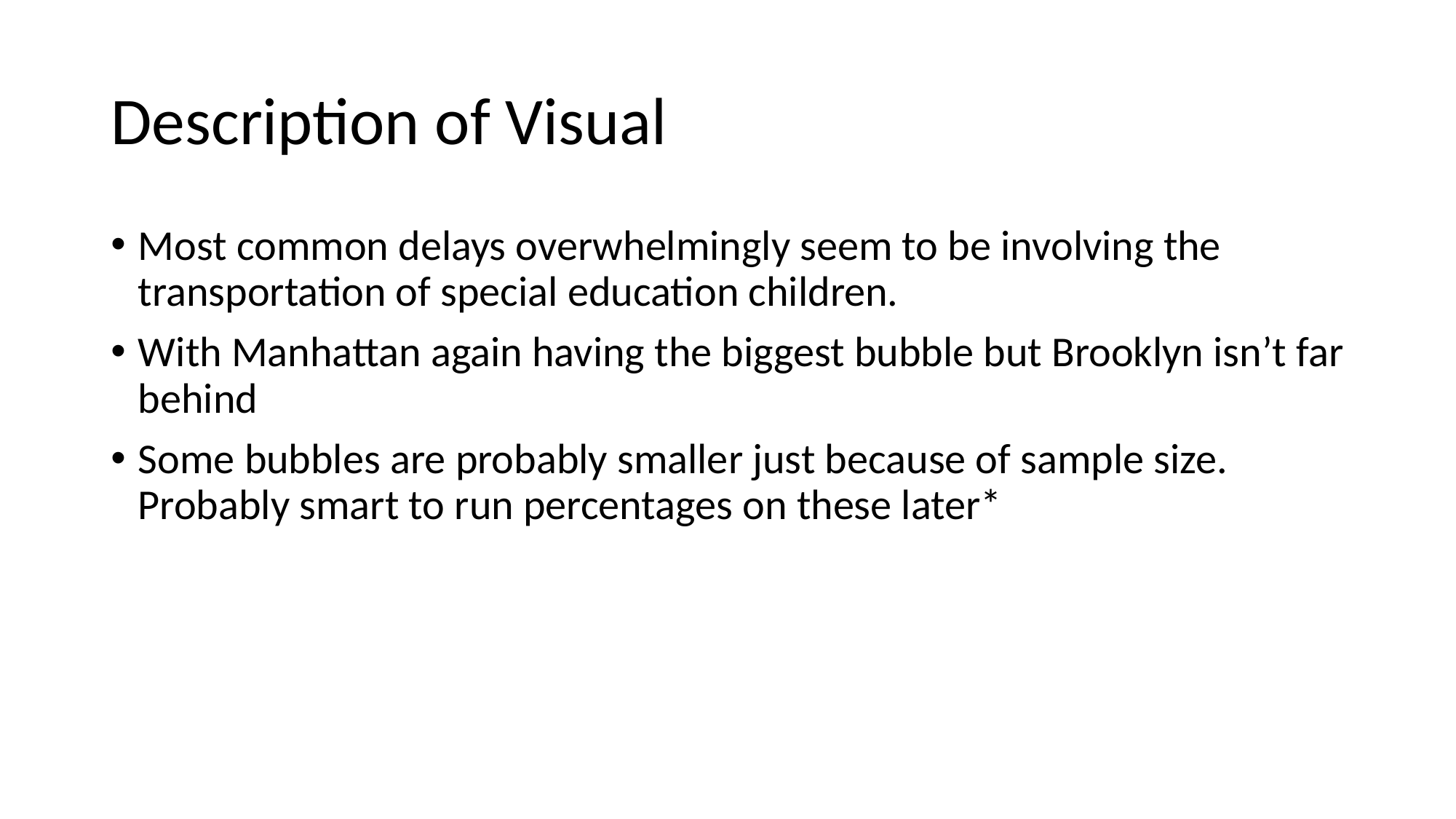

# Description of Visual
Most common delays overwhelmingly seem to be involving the transportation of special education children.
With Manhattan again having the biggest bubble but Brooklyn isn’t far behind
Some bubbles are probably smaller just because of sample size. Probably smart to run percentages on these later*